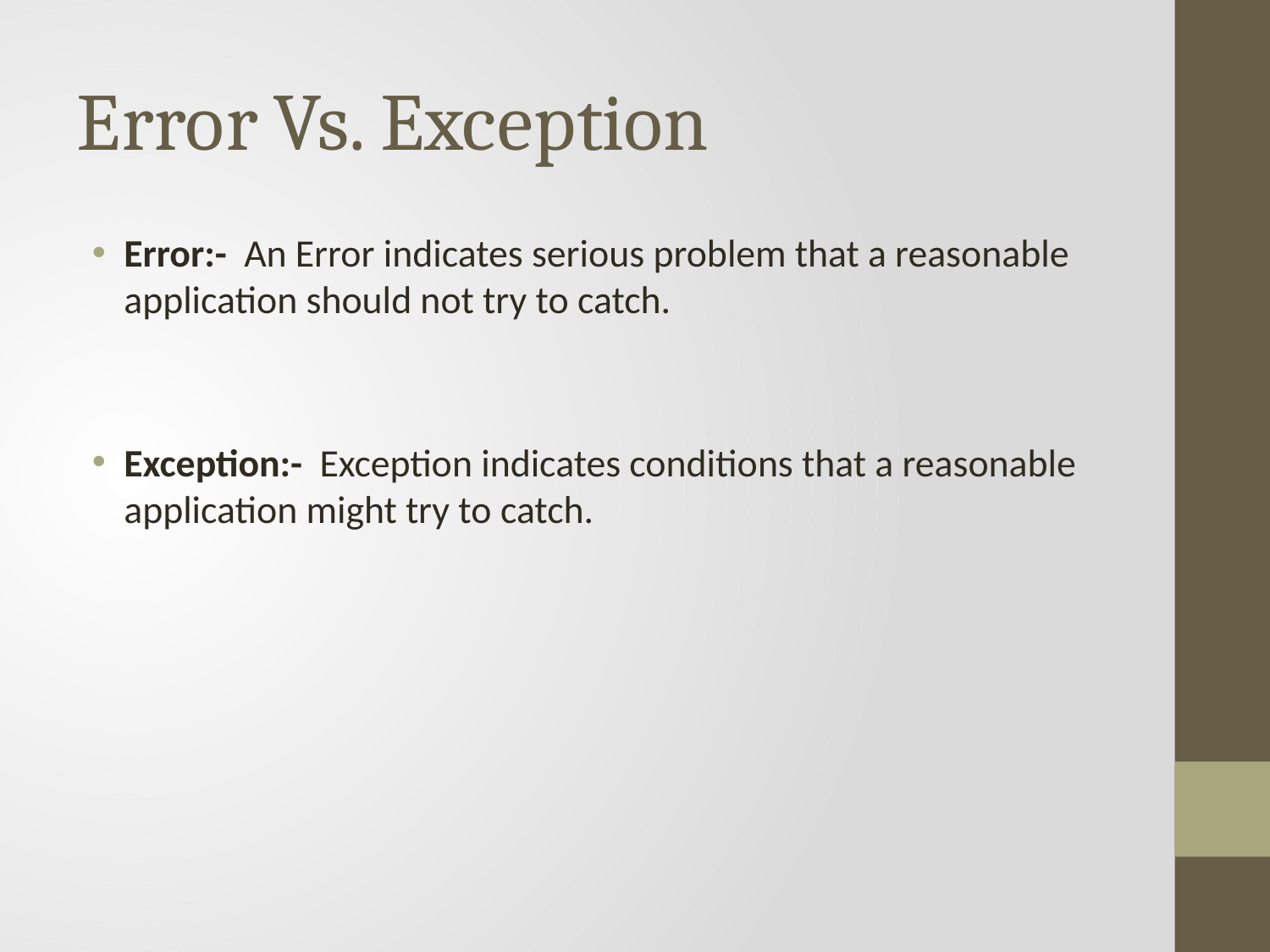

# Error Vs. Exception
Error:-  An Error indicates serious problem that a reasonable application should not try to catch.

Exception:-  Exception indicates conditions that a reasonable application might try to catch.